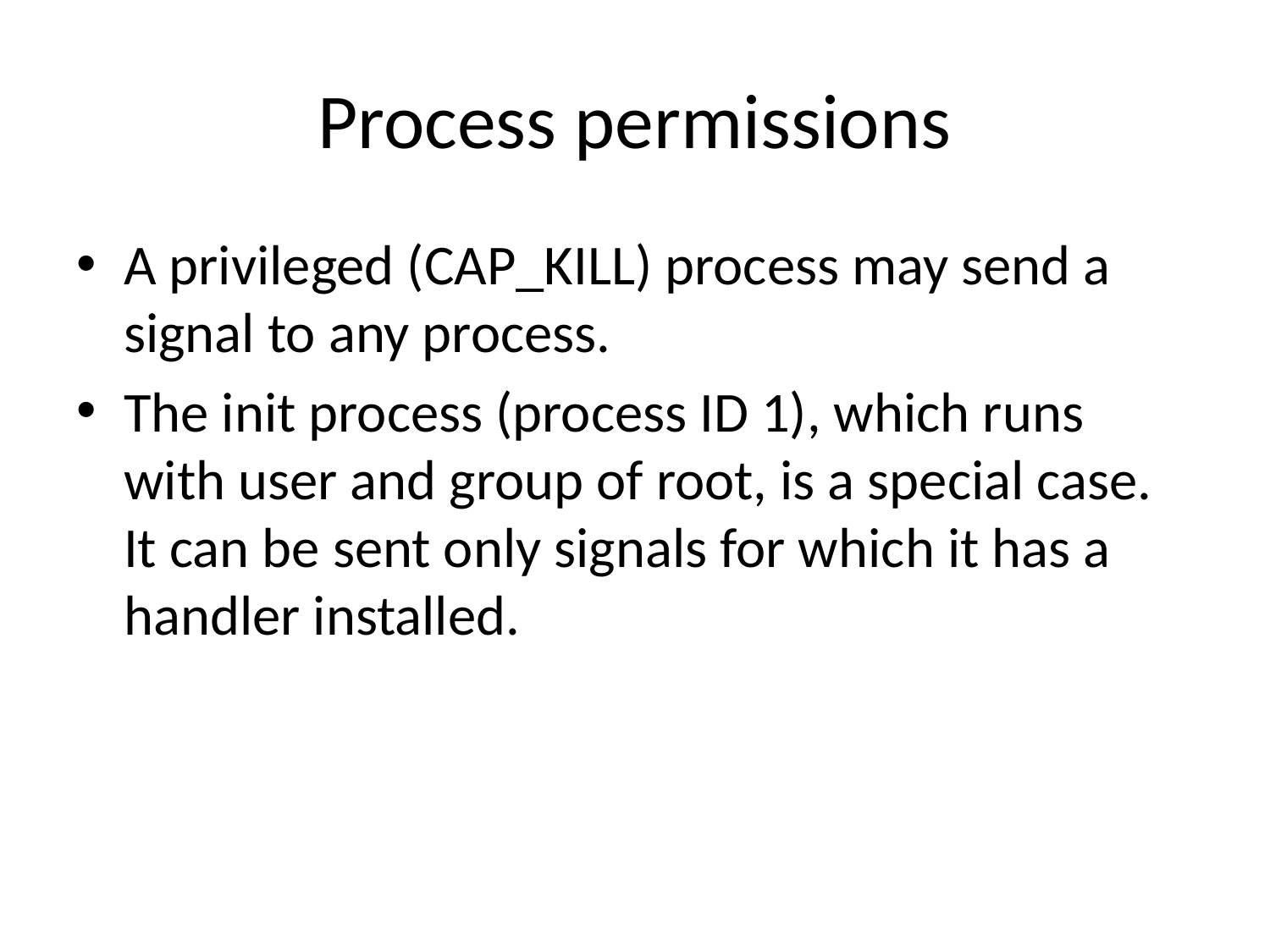

# Process permissions
A privileged (CAP_KILL) process may send a signal to any process.
The init process (process ID 1), which runs with user and group of root, is a special case. It can be sent only signals for which it has a handler installed.